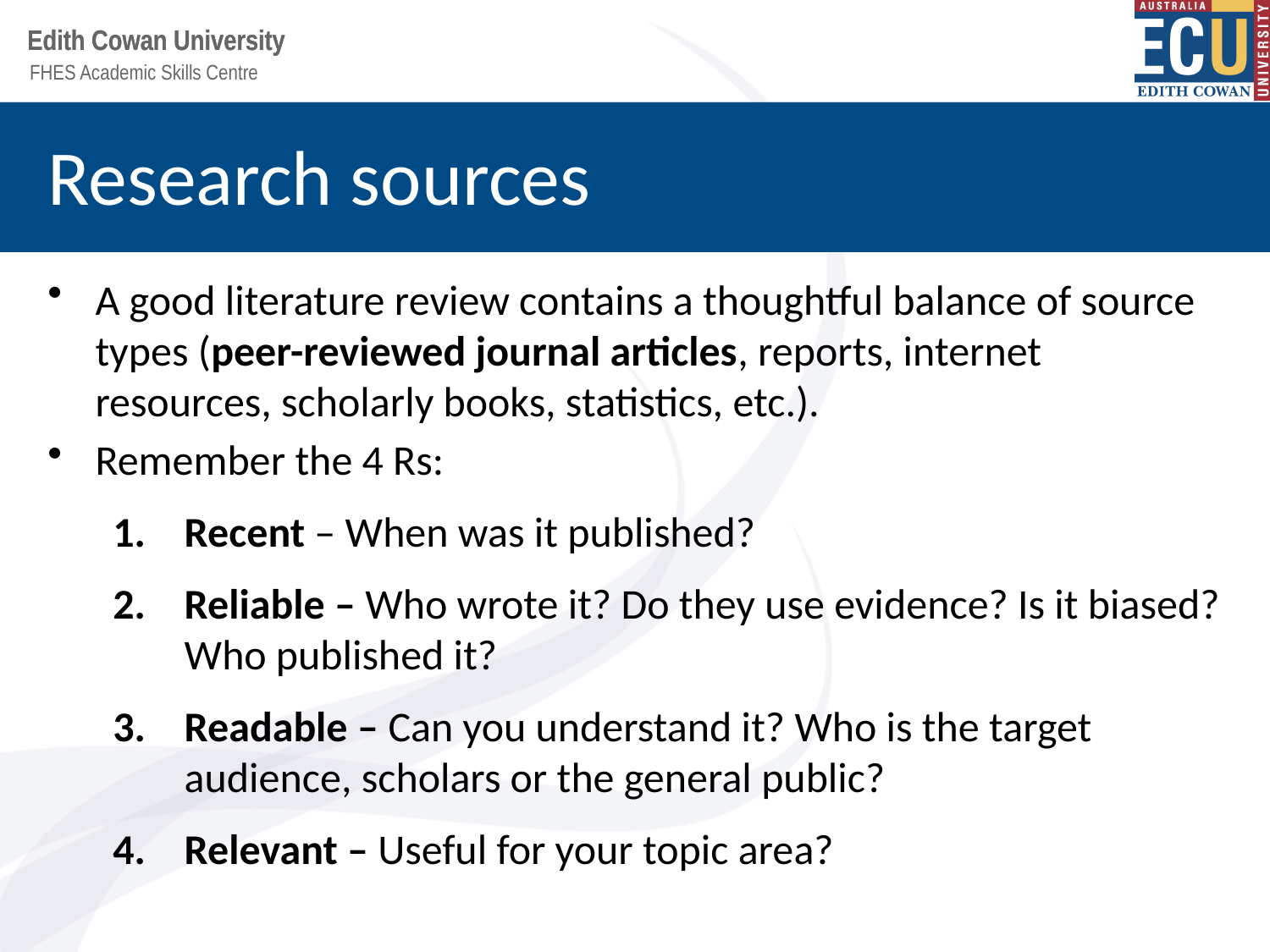

# Research sources
A good literature review contains a thoughtful balance of source types (peer-reviewed journal articles, reports, internet resources, scholarly books, statistics, etc.).
Remember the 4 Rs:
Recent – When was it published?
Reliable – Who wrote it? Do they use evidence? Is it biased? Who published it?
Readable – Can you understand it? Who is the target audience, scholars or the general public?
Relevant – Useful for your topic area?